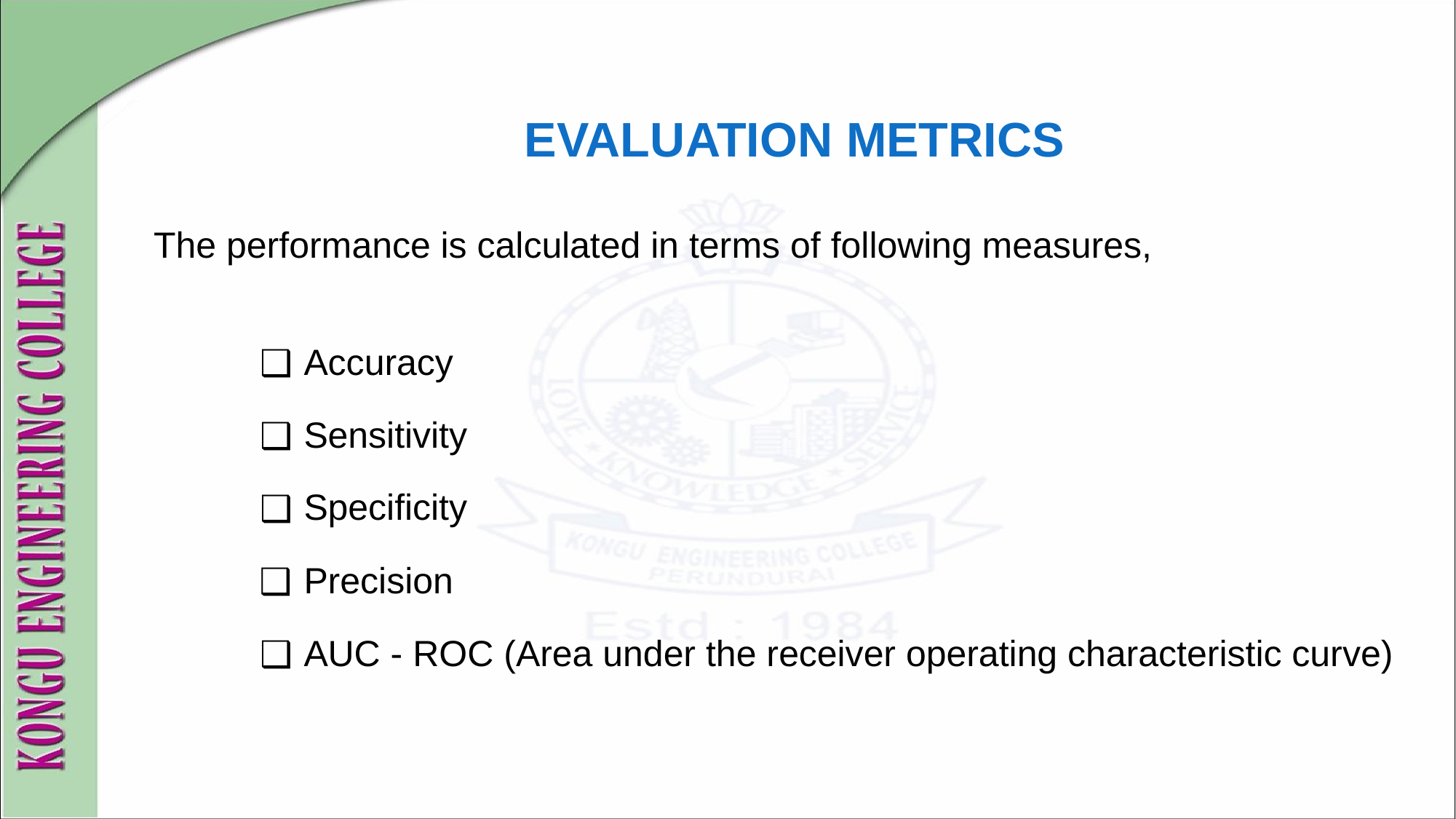

# EVALUATION METRICS
The performance is calculated in terms of following measures,

Accuracy
Sensitivity
Specificity
Precision
AUC - ROC (Area under the receiver operating characteristic curve)